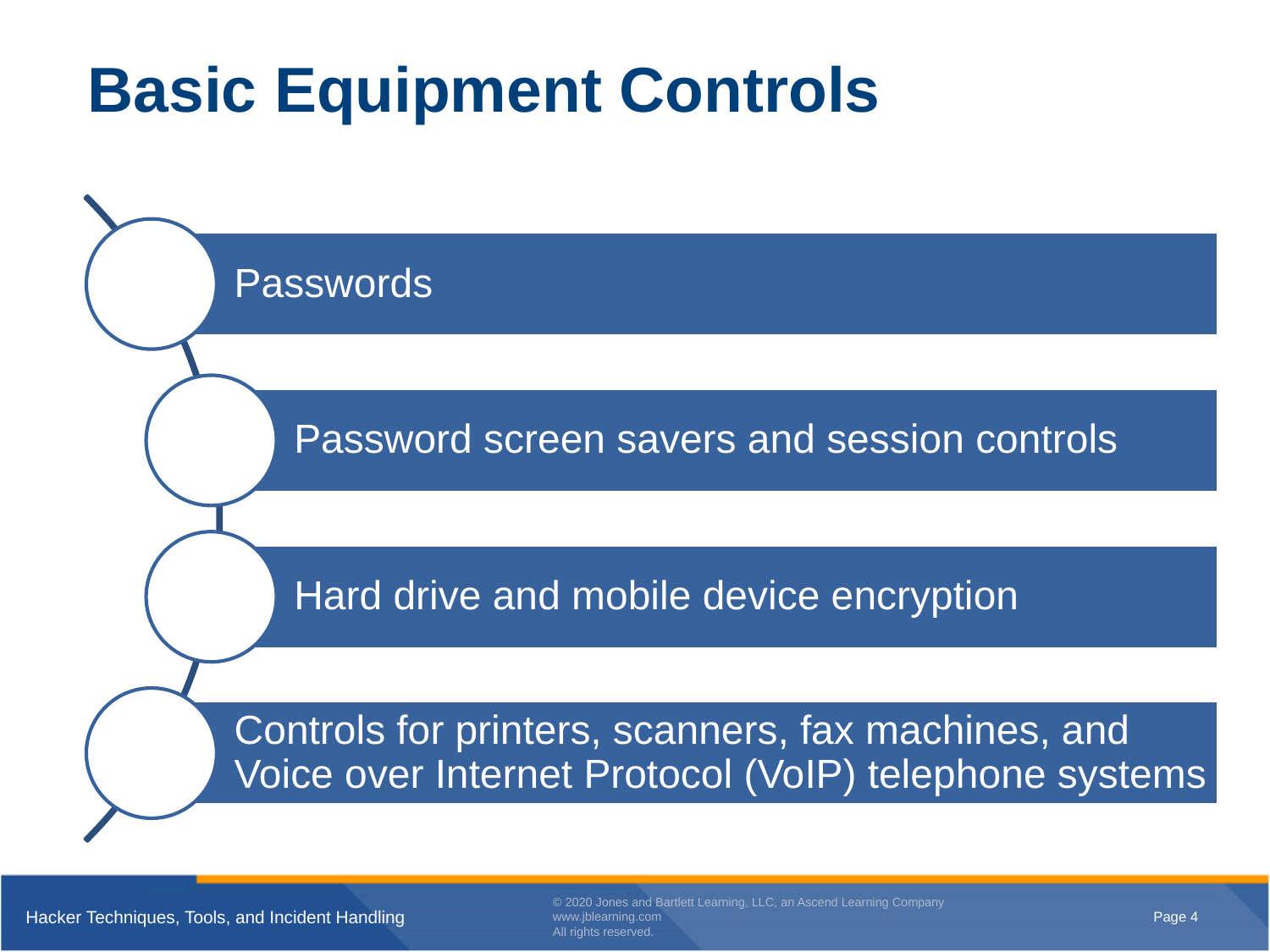

# Basic Equipment Controls
Passwords
Password screen savers and session controls
Hard drive and mobile device encryption
Controls for printers, scanners, fax machines, and Voice over Internet Protocol (VoIP) telephone systems